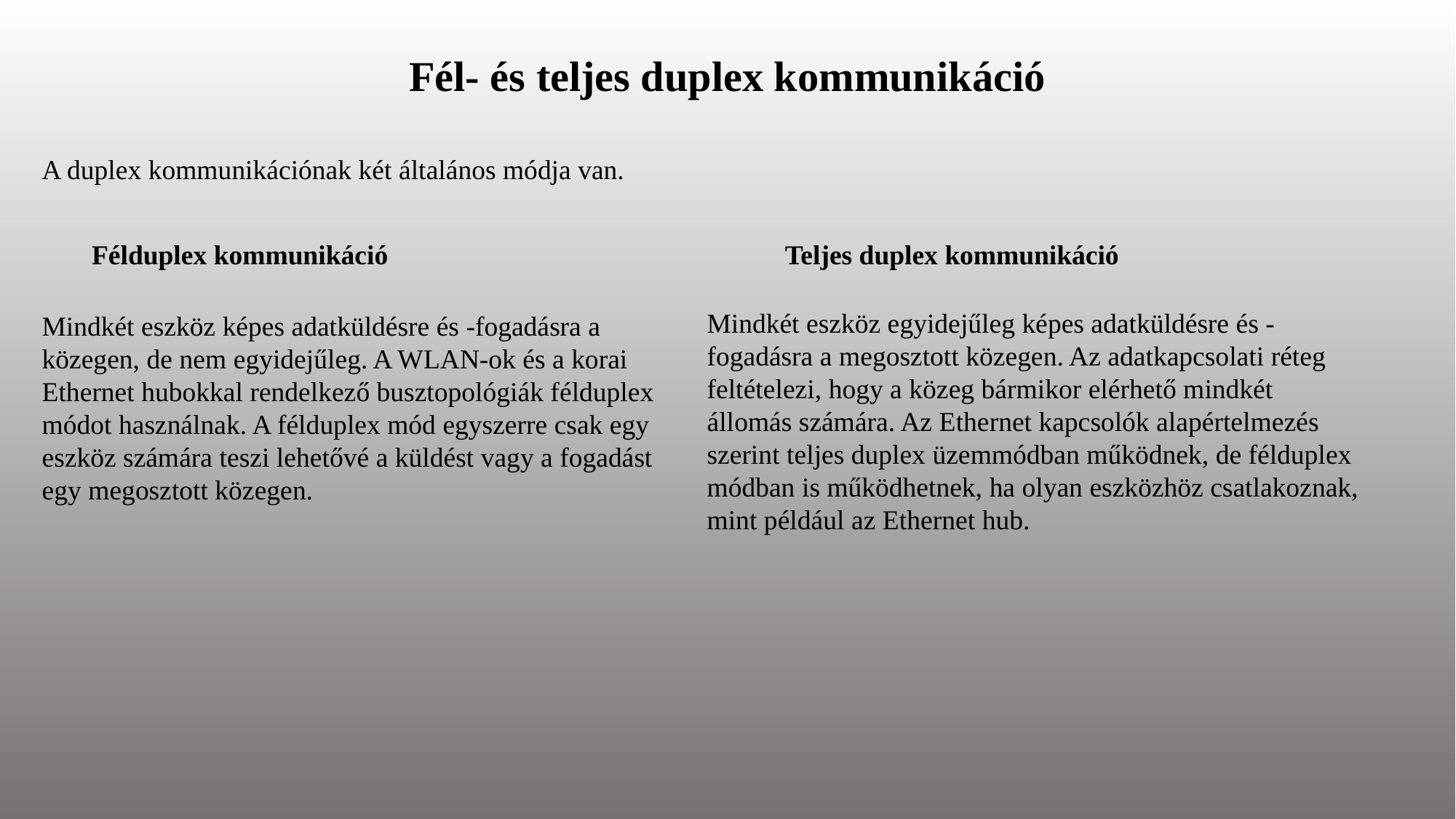

Fél- és teljes duplex kommunikáció
A duplex kommunikációnak két általános módja van.
Félduplex kommunikáció
Teljes duplex kommunikáció
Mindkét eszköz egyidejűleg képes adatküldésre és -fogadásra a megosztott közegen. Az adatkapcsolati réteg feltételezi, hogy a közeg bármikor elérhető mindkét állomás számára. Az Ethernet kapcsolók alapértelmezés szerint teljes duplex üzemmódban működnek, de félduplex módban is működhetnek, ha olyan eszközhöz csatlakoznak, mint például az Ethernet hub.
Mindkét eszköz képes adatküldésre és -fogadásra a közegen, de nem egyidejűleg. A WLAN-ok és a korai Ethernet hubokkal rendelkező busztopológiák félduplex módot használnak. A félduplex mód egyszerre csak egy eszköz számára teszi lehetővé a küldést vagy a fogadást egy megosztott közegen.